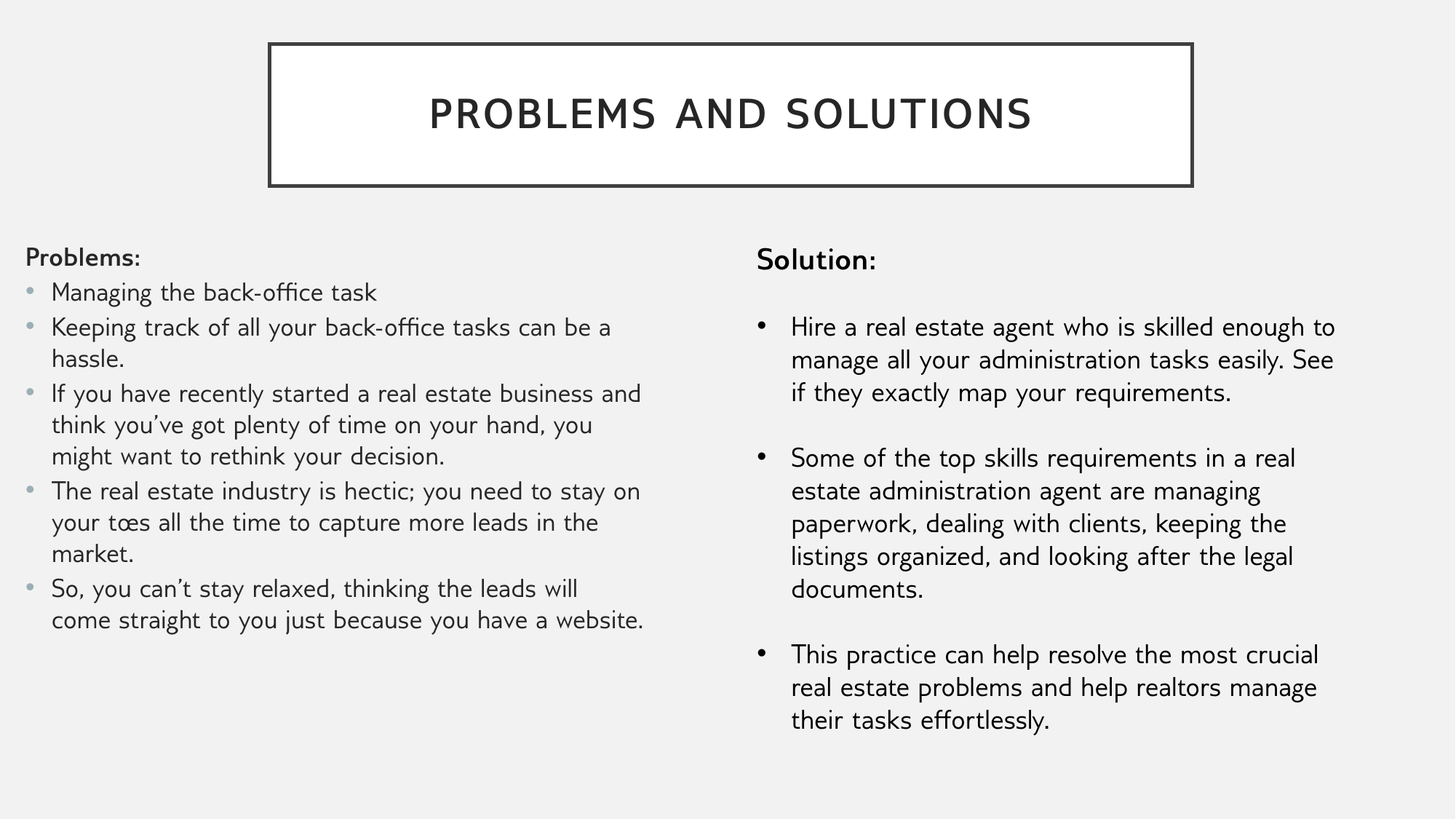

# PROBLEMS AND SOLUTIONS
Problems:
Managing the back-office task
Keeping track of all your back-office tasks can be a hassle.
If you have recently started a real estate business and think you’ve got plenty of time on your hand, you might want to rethink your decision.
The real estate industry is hectic; you need to stay on your toes all the time to capture more leads in the market.
So, you can’t stay relaxed, thinking the leads will come straight to you just because you have a website.

Solution:

Hire a real estate agent who is skilled enough to manage all your administration tasks easily. See if they exactly map your requirements.

Some of the top skills requirements in a real estate administration agent are managing paperwork, dealing with clients, keeping the listings organized, and looking after the legal documents.

This practice can help resolve the most crucial real estate problems and help realtors manage their tasks effortlessly.